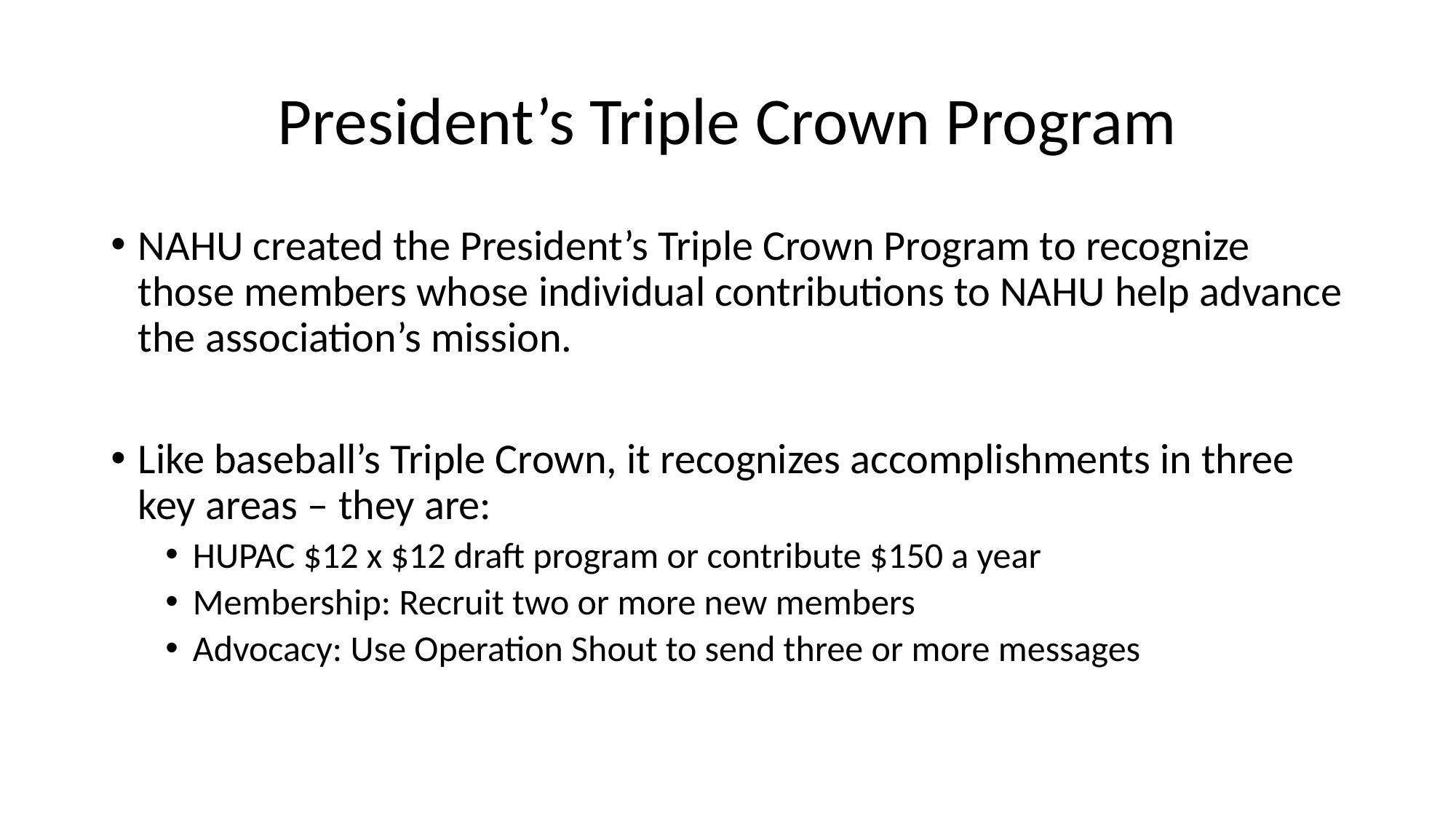

# President’s Triple Crown Program
NAHU created the President’s Triple Crown Program to recognize those members whose individual contributions to NAHU help advance the association’s mission.

Like baseball’s Triple Crown, it recognizes accomplishments in three key areas – they are:
HUPAC $12 x $12 draft program or contribute $150 a year
Membership: Recruit two or more new members
Advocacy: Use Operation Shout to send three or more messages